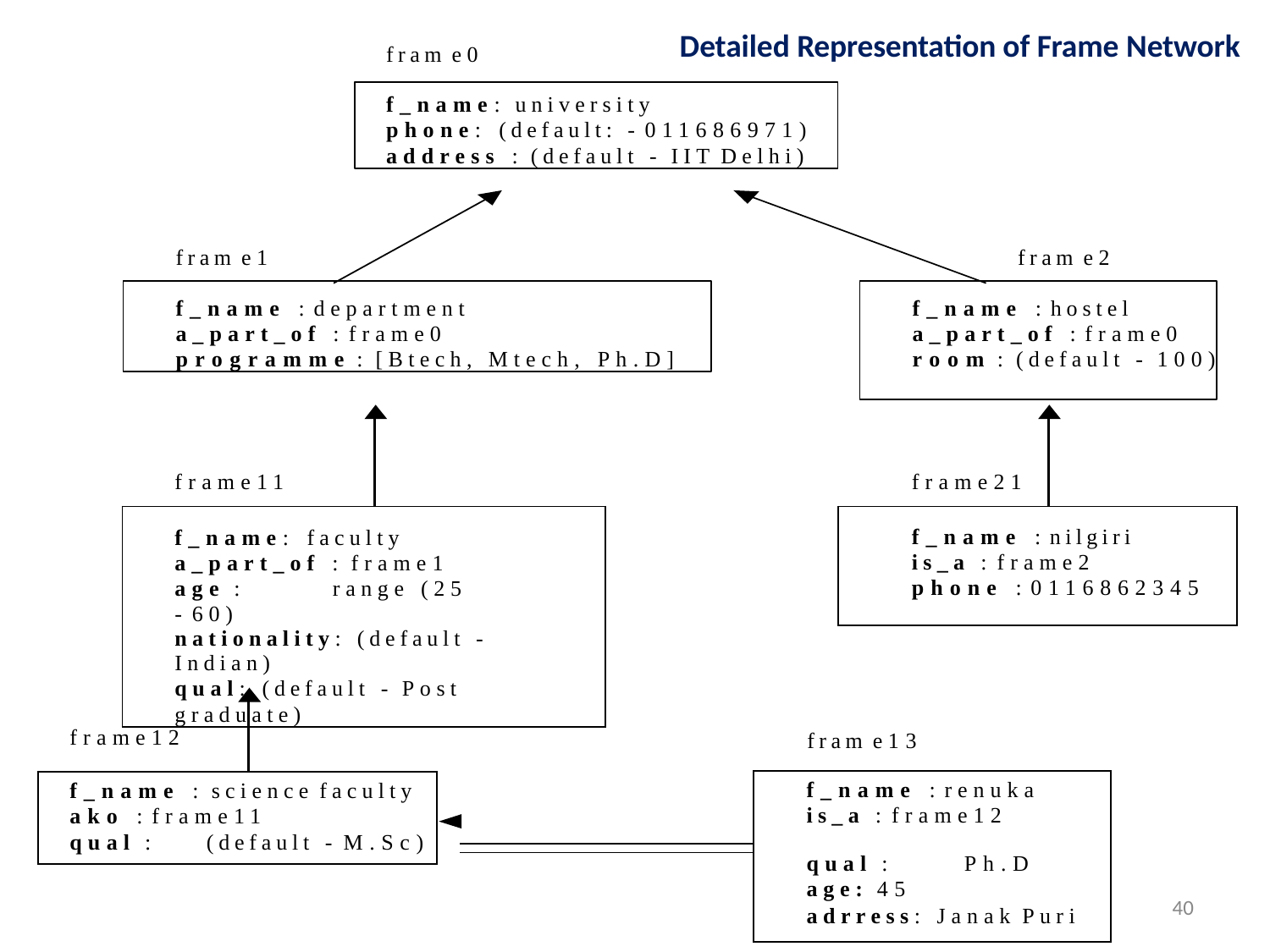

# Detailed Representation of Frame Network
frame0
f_name: university
phone: (default: - 011686971)
address : (default - IIT Delhi)

frame1
frame2
f_name : department
a_part_of : frame0
programme : [Btech, Mtech, Ph.D]

f_name : hostel
a_part_of : frame0
room : (default - 100)

| frame11 |  |
| --- | --- |
| f\_name: faculty a\_part\_of : frame1 age : range (25 - 60) nationality: (default - Indian) qual: (default - Post graduate) |  |
| frame21 |  |
| --- | --- |
| f\_name : nilgiri is\_a : frame2 phone : 0116862345 |  |

| frame12 |  |
| --- | --- |
| f\_name : science faculty ako : frame11 qual : (default - M.Sc) |  |
frame13
|  | f\_name : renuka |
| --- | --- |
|  | is\_a : frame12 |
|  |  |
|  | qual : Ph.D |
|  | age: 45 |
|  | adrress: Janak Puri |

40